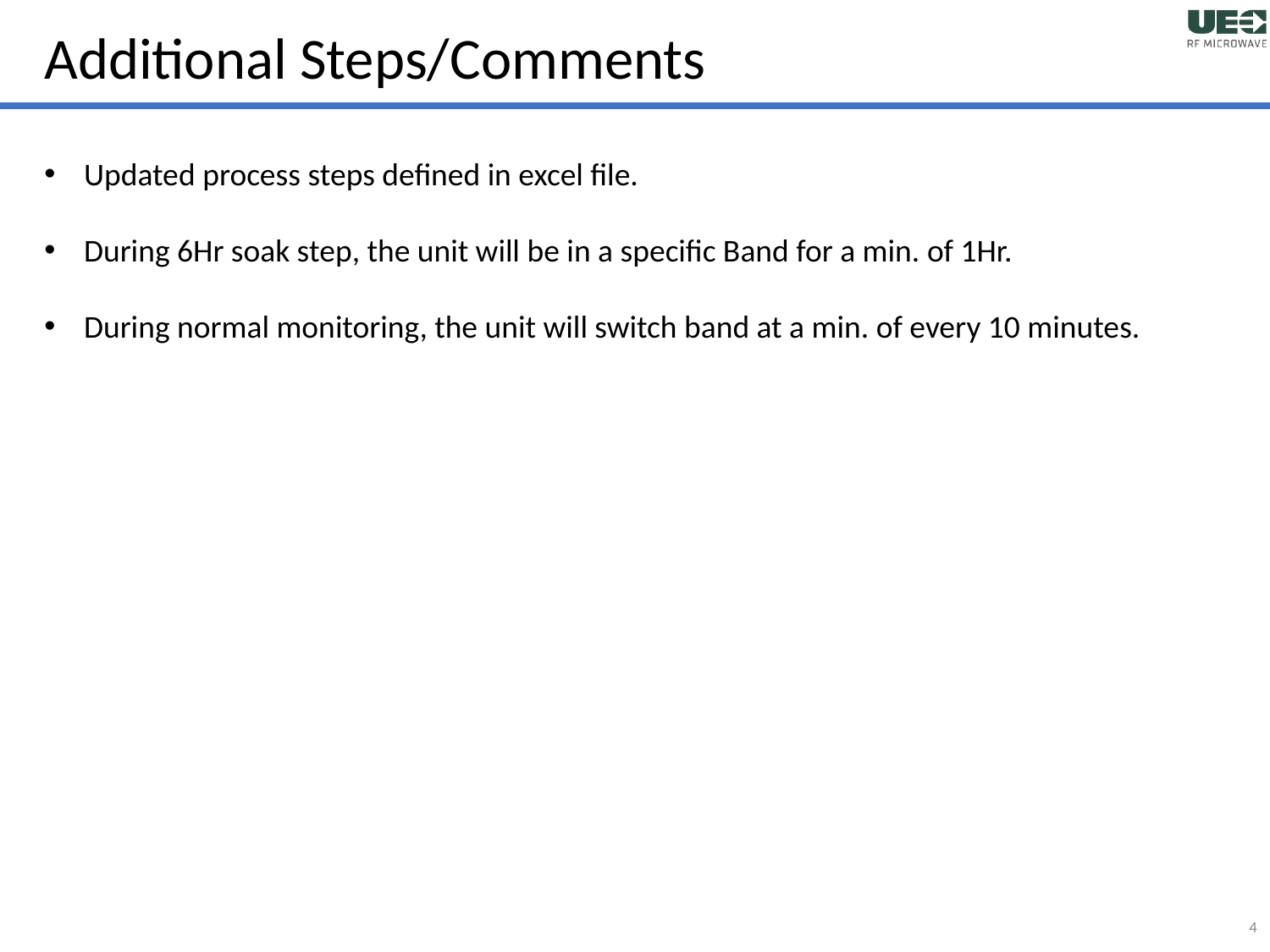

# Additional Steps/Comments
Updated process steps defined in excel file.

During 6Hr soak step, the unit will be in a specific Band for a min. of 1Hr.

During normal monitoring, the unit will switch band at a min. of every 10 minutes.
4